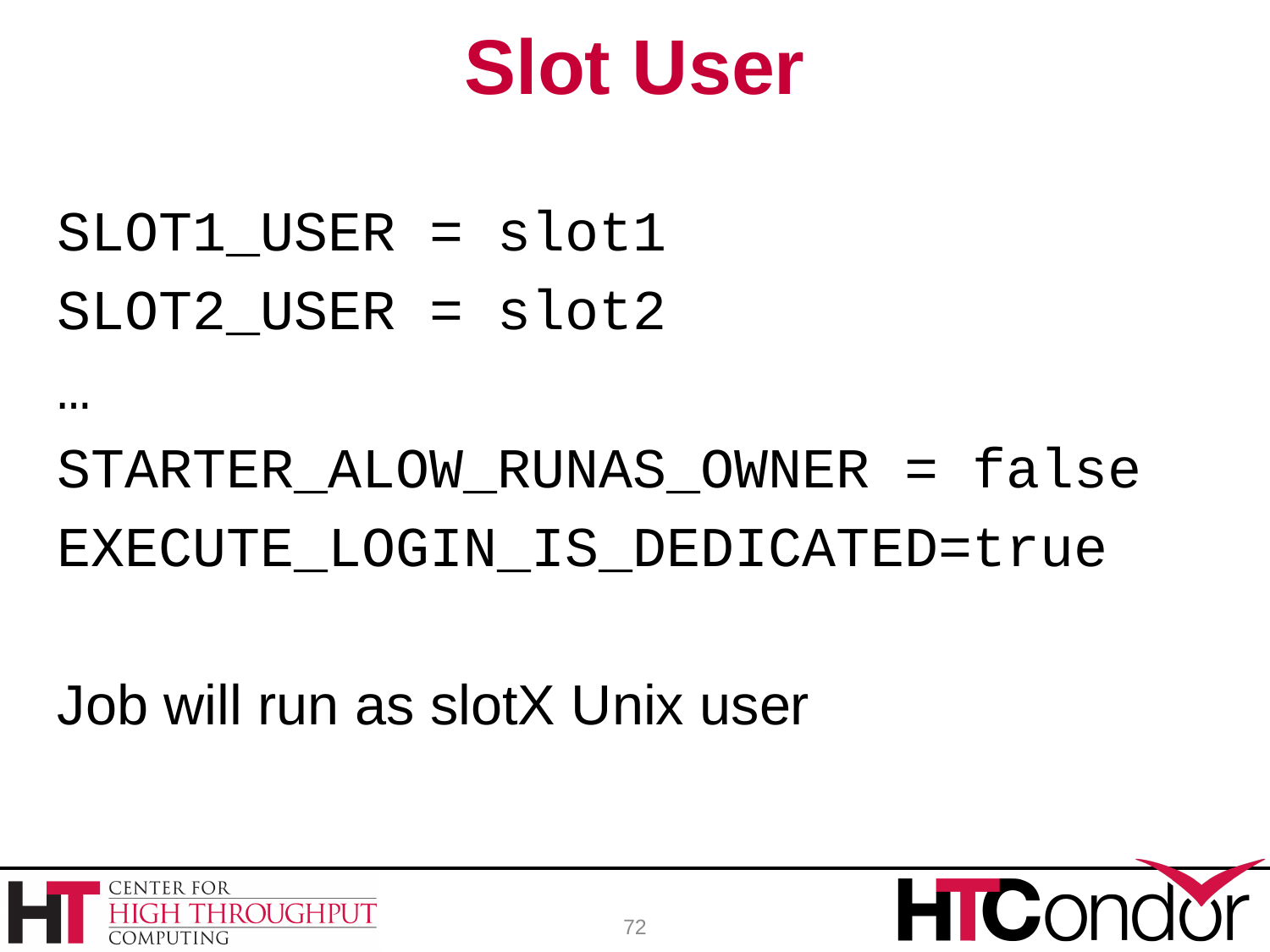

# Slot User
SLOT1_USER = slot1
SLOT2_USER = slot2
…
STARTER_ALOW_RUNAS_OWNER = false
EXECUTE_LOGIN_IS_DEDICATED=true

Job will run as slotX Unix user

72